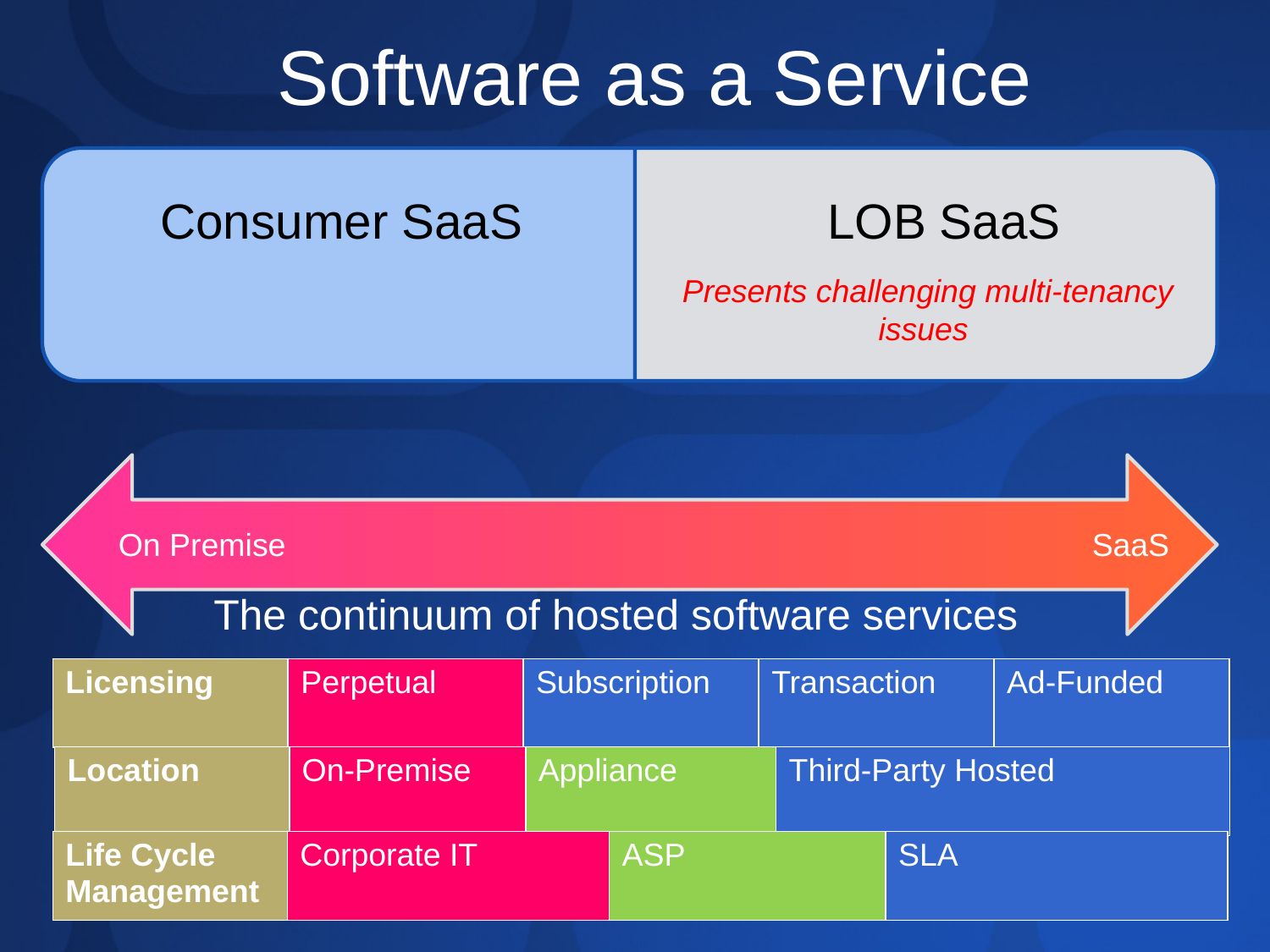

Software as a Service

Employease
Google
Salesforce
WebEx
Coghead
NetSuite
Zimbra
RightNow
CRM Live
Basecamp
Windows Live
Amazon S3 + EC2
Axentis
Consumer SaaS
LOB SaaS
Presents challenging multi-tenancy issues

On Premise
SaaS
The continuum of hosted software services
| Licensing | Perpetual | Subscription | Transaction | Ad-Funded |
| --- | --- | --- | --- | --- |
| Location | On-Premise | Appliance | Third-Party Hosted |
| --- | --- | --- | --- |
| Life Cycle Management | Corporate IT | ASP | SLA |
| --- | --- | --- | --- |